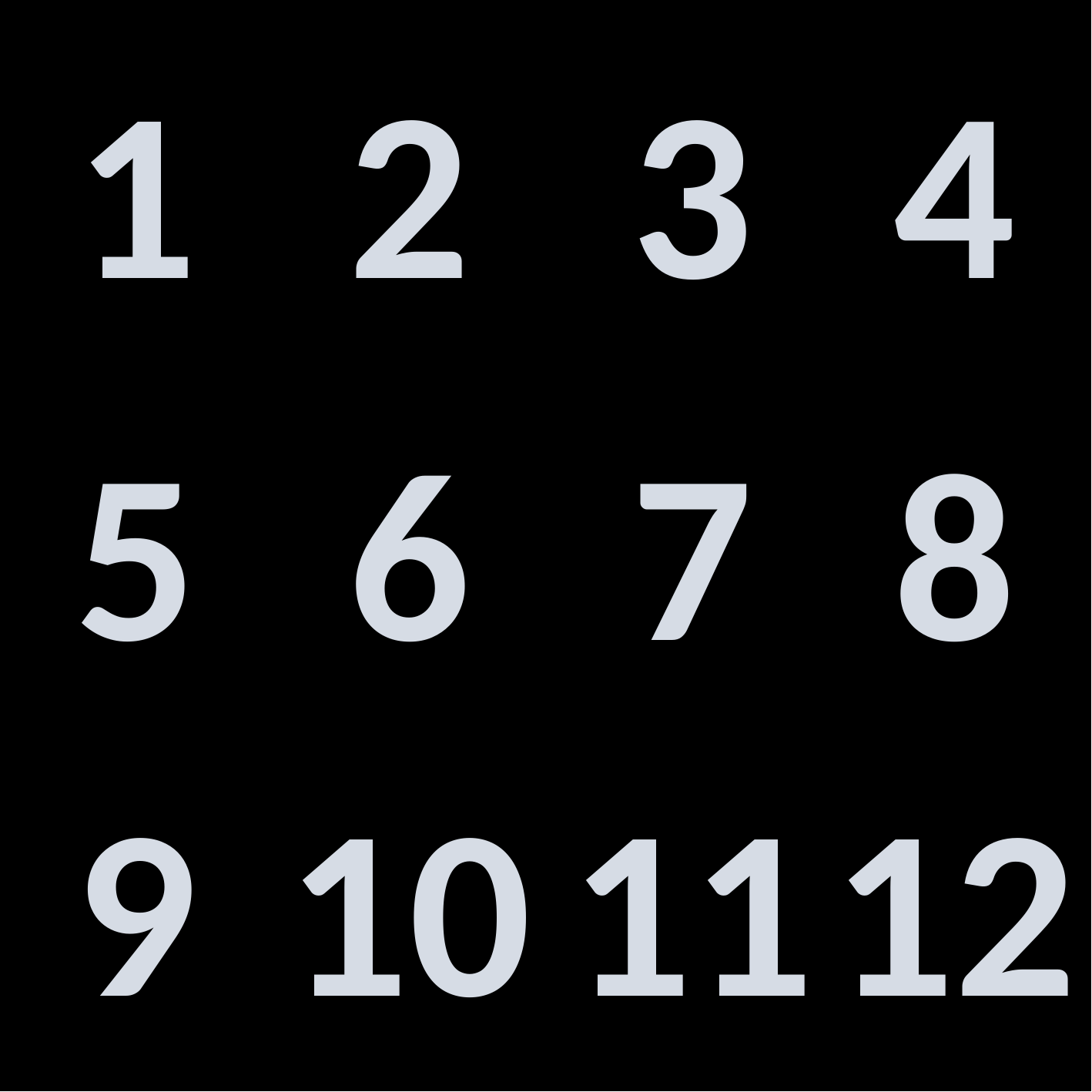

2
3
4
1
6
7
8
5
10
11
12
9